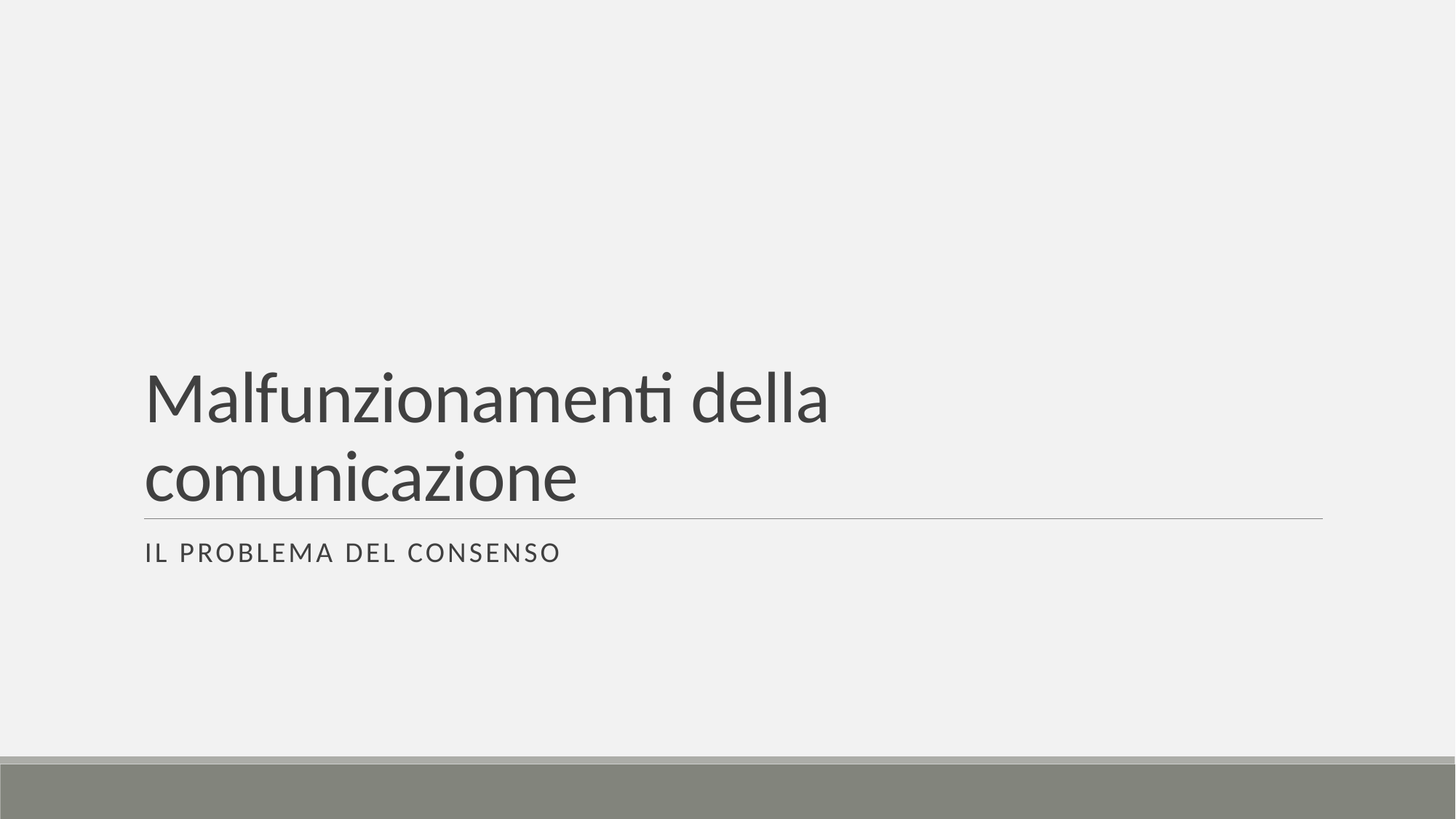

# Malfunzionamenti della comunicazione
Il problema del consenso